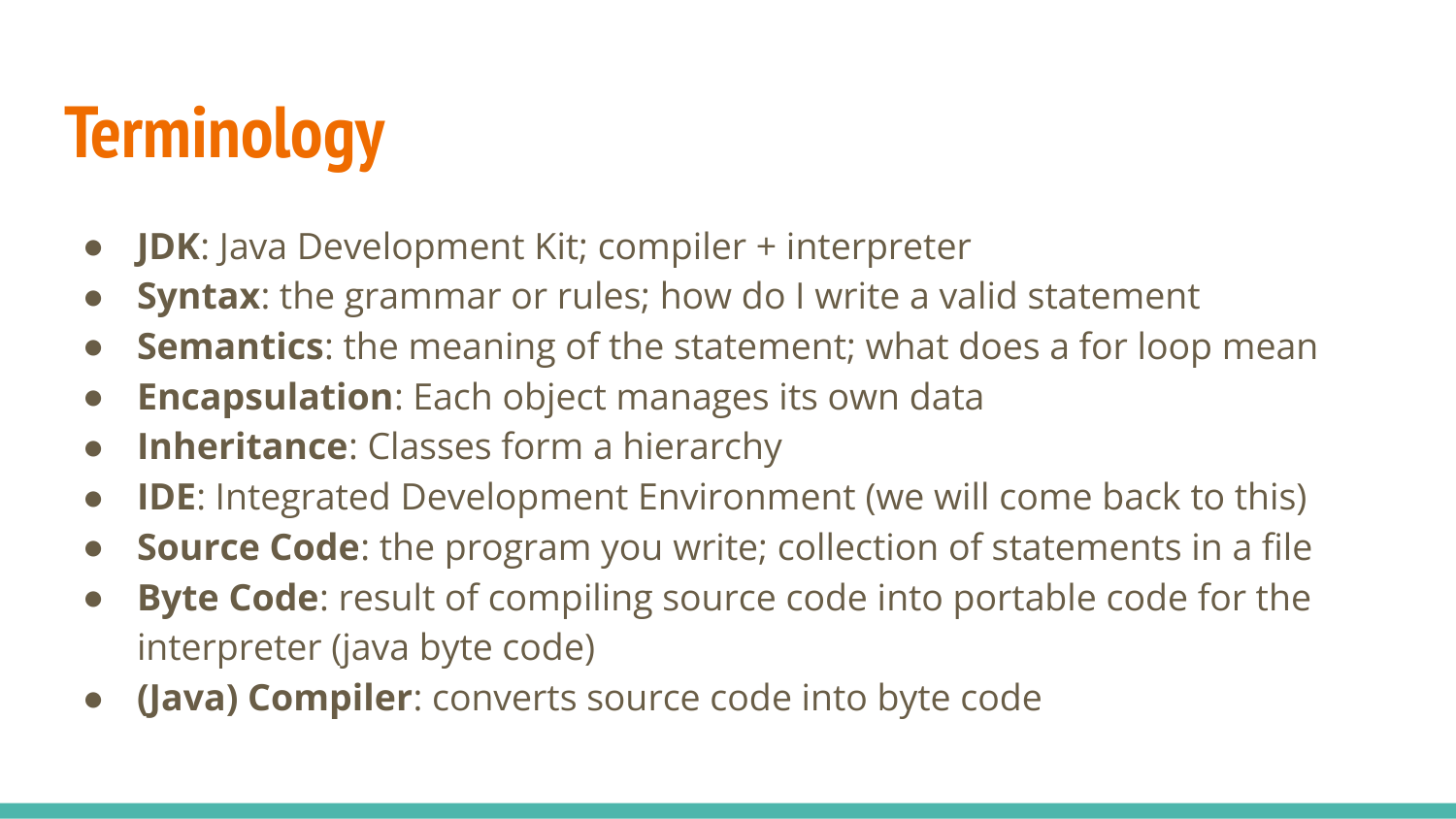

# Terminology
JDK: Java Development Kit; compiler + interpreter
Syntax: the grammar or rules; how do I write a valid statement
Semantics: the meaning of the statement; what does a for loop mean
Encapsulation: Each object manages its own data
Inheritance: Classes form a hierarchy
IDE: Integrated Development Environment (we will come back to this)
Source Code: the program you write; collection of statements in a file
Byte Code: result of compiling source code into portable code for the interpreter (java byte code)
(Java) Compiler: converts source code into byte code